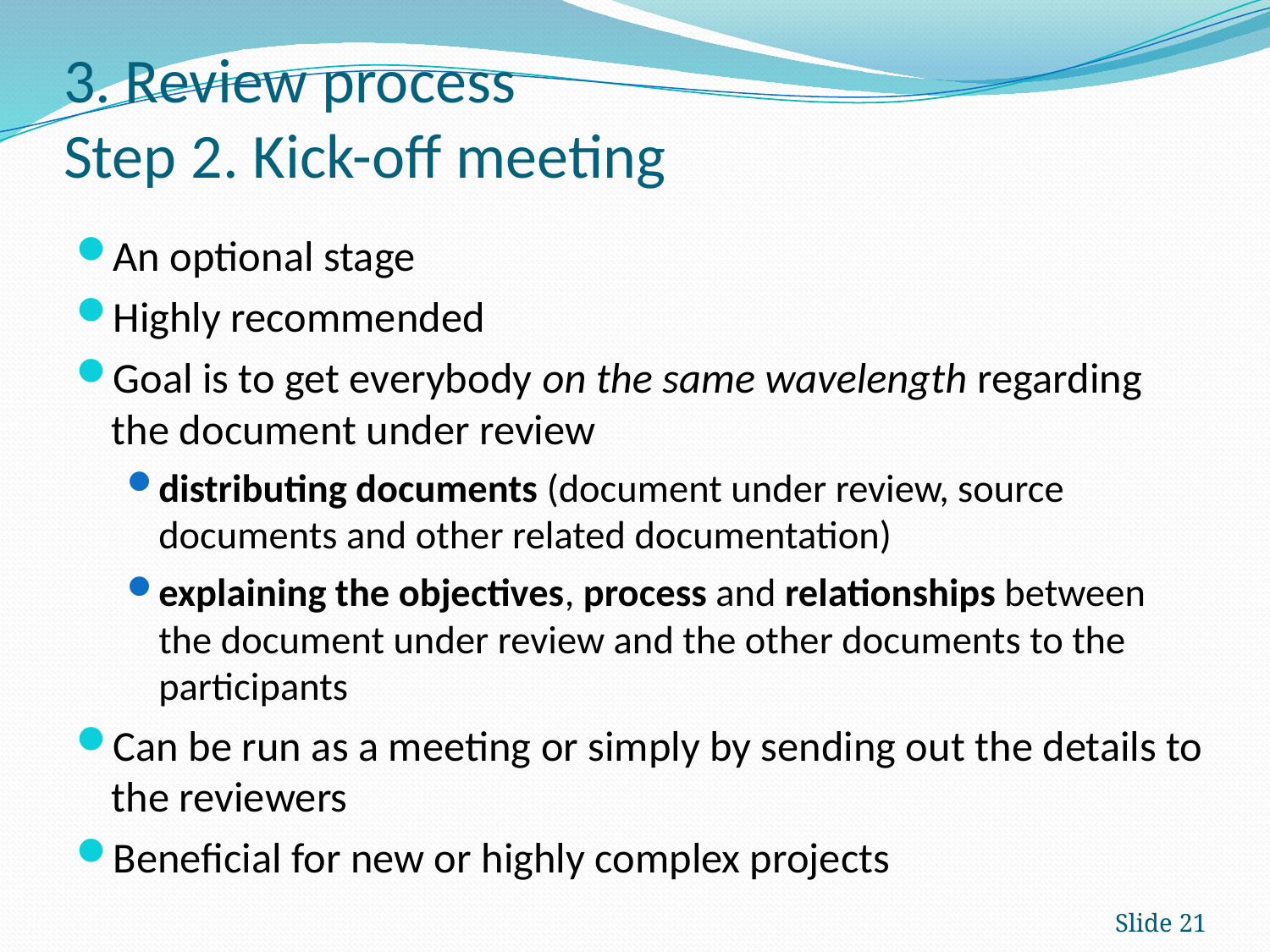

# 3. Review process Step 2. Kick-off meeting
An optional stage
Highly recommended
Goal is to get everybody on the same wavelength regarding the document under review
distributing documents (document under review, source documents and other related documentation)
explaining the objectives, process and relationships between the document under review and the other documents to the participants
Can be run as a meeting or simply by sending out the details to the reviewers
Beneficial for new or highly complex projects

Slide 21